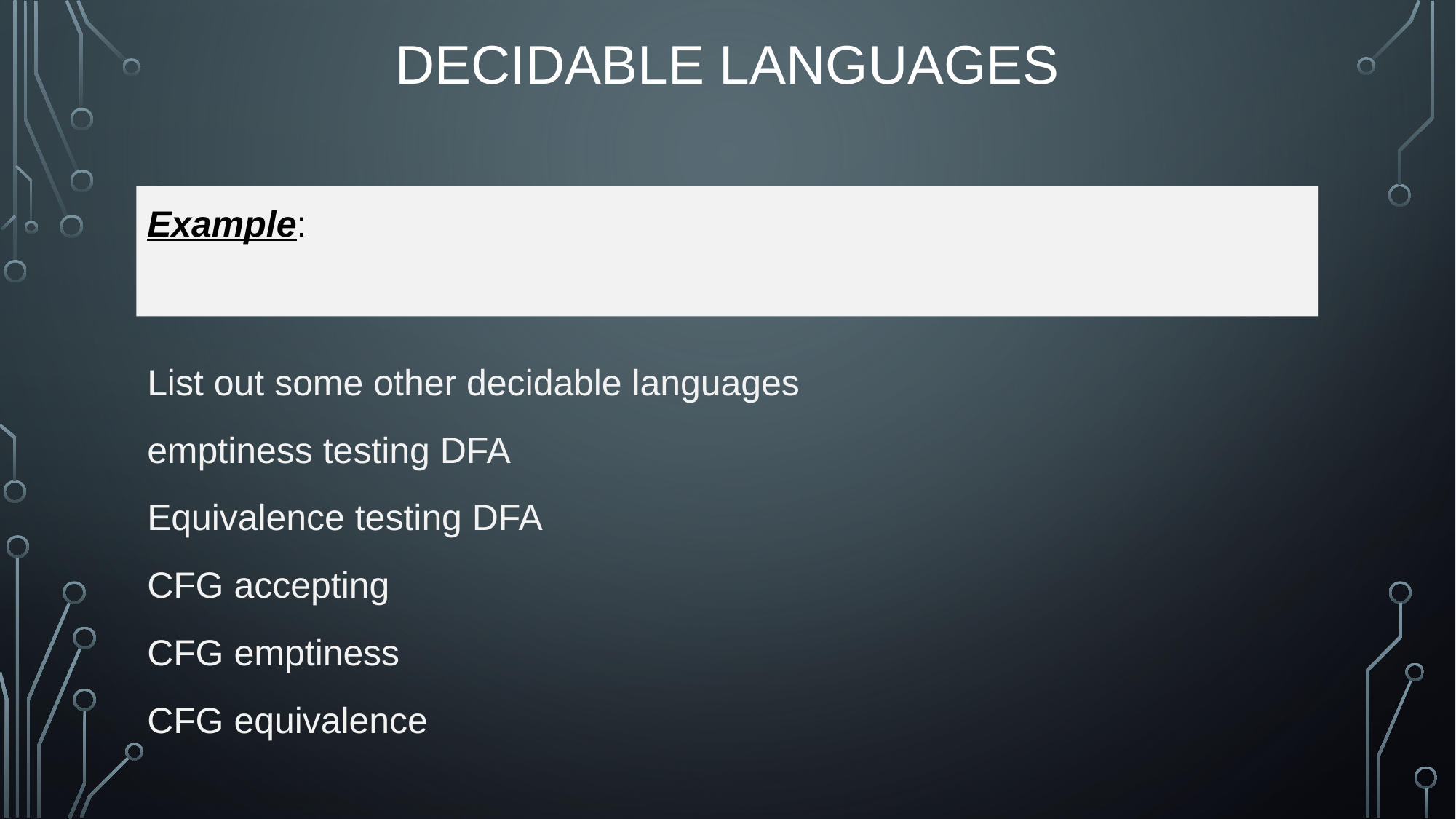

# Decidable Languages
Example:
List out some other decidable languages
emptiness testing DFA
Equivalence testing DFA
CFG accepting
CFG emptiness
CFG equivalence